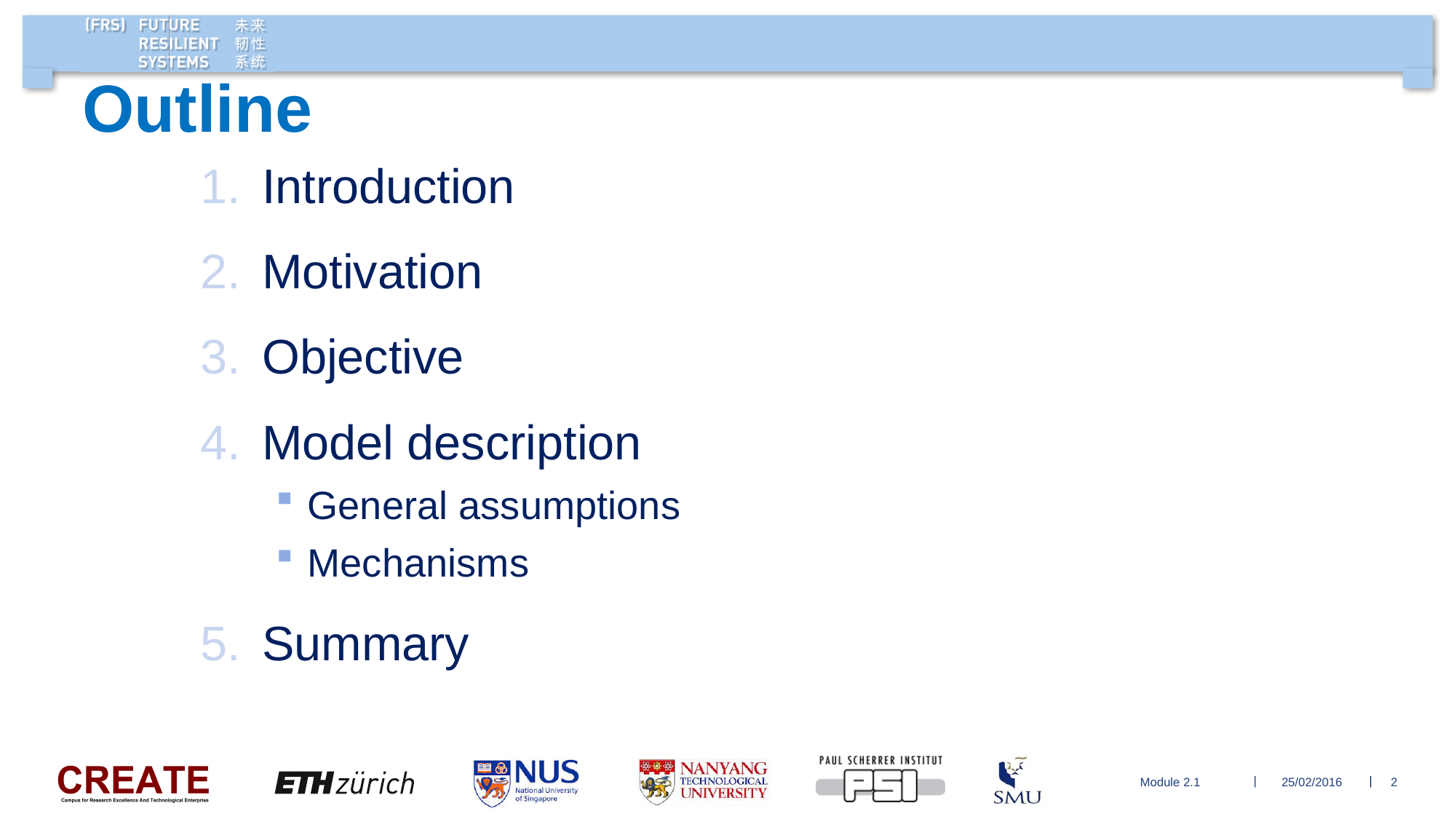

# Outline
Introduction
Motivation
Objective
Model description
General assumptions
Mechanisms
Summary
Module 2.1
25/02/2016
2